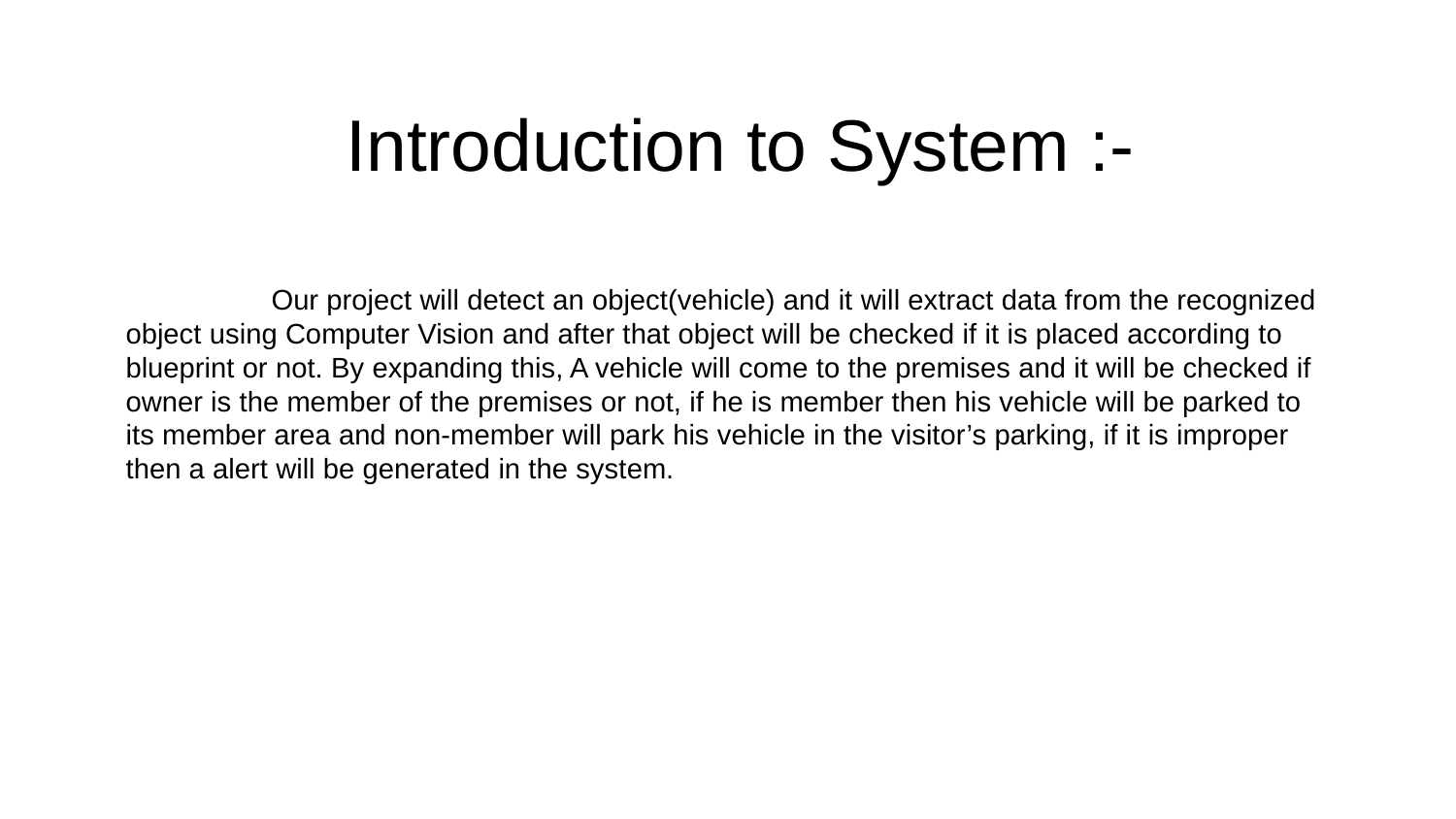

Introduction to System :-

	Our project will detect an object(vehicle) and it will extract data from the recognized object using Computer Vision and after that object will be checked if it is placed according to blueprint or not. By expanding this, A vehicle will come to the premises and it will be checked if owner is the member of the premises or not, if he is member then his vehicle will be parked to its member area and non-member will park his vehicle in the visitor’s parking, if it is improper then a alert will be generated in the system.